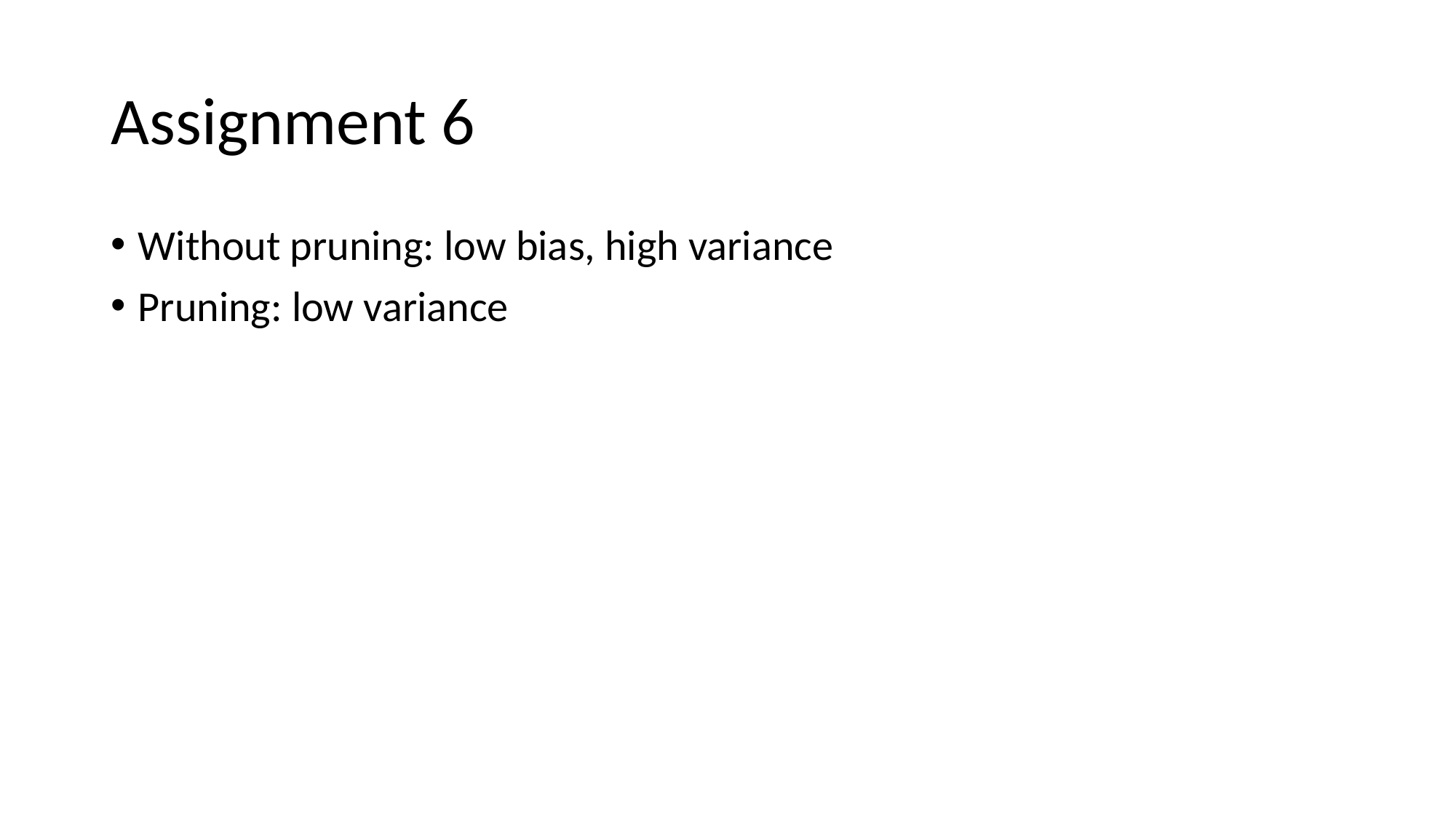

# Assignment 6
Without pruning: low bias, high variance
Pruning: low variance